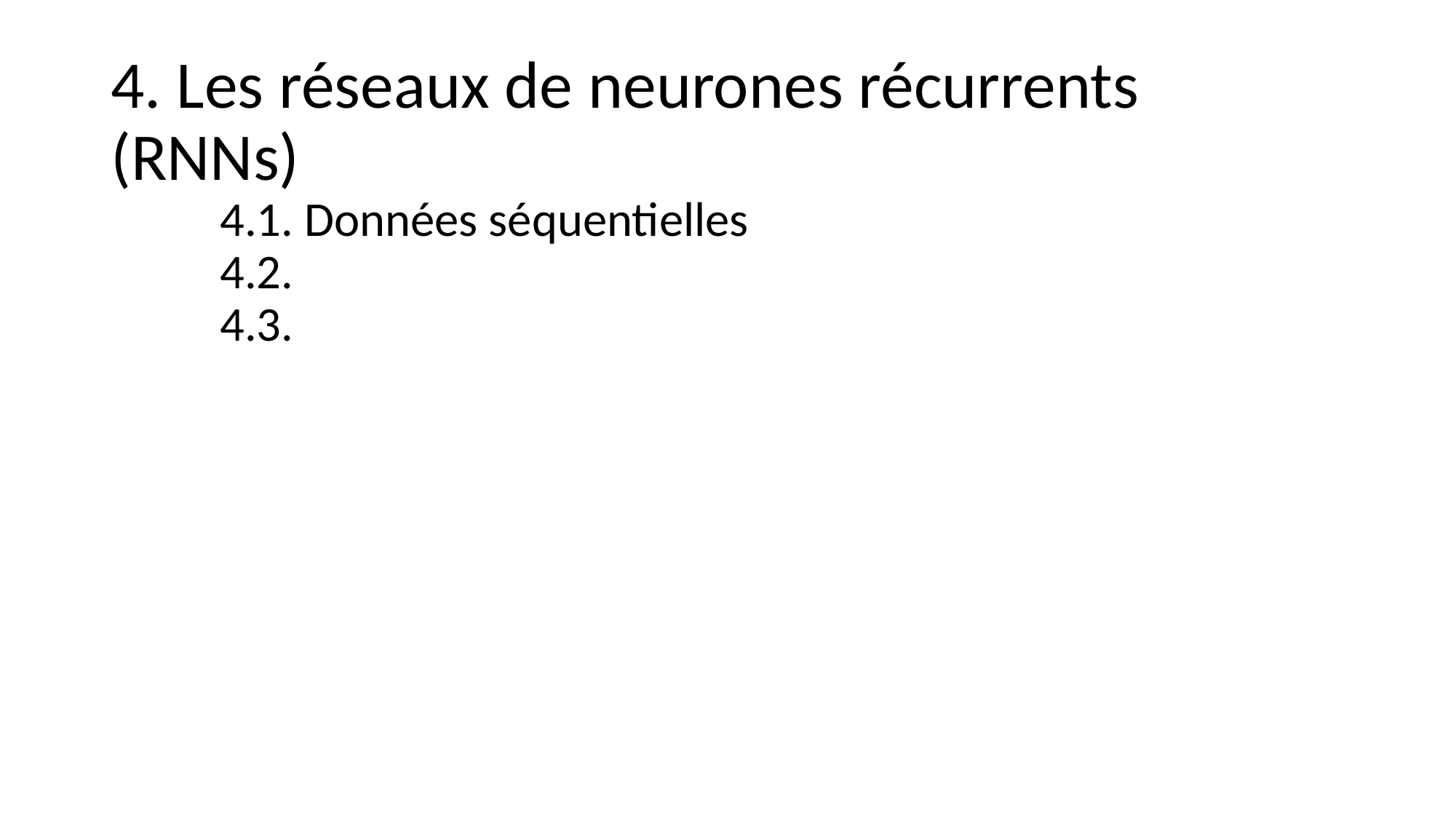

# 4. Les réseaux de neurones récurrents (RNNs) 4.1. Données séquentielles 4.2. 4.3.